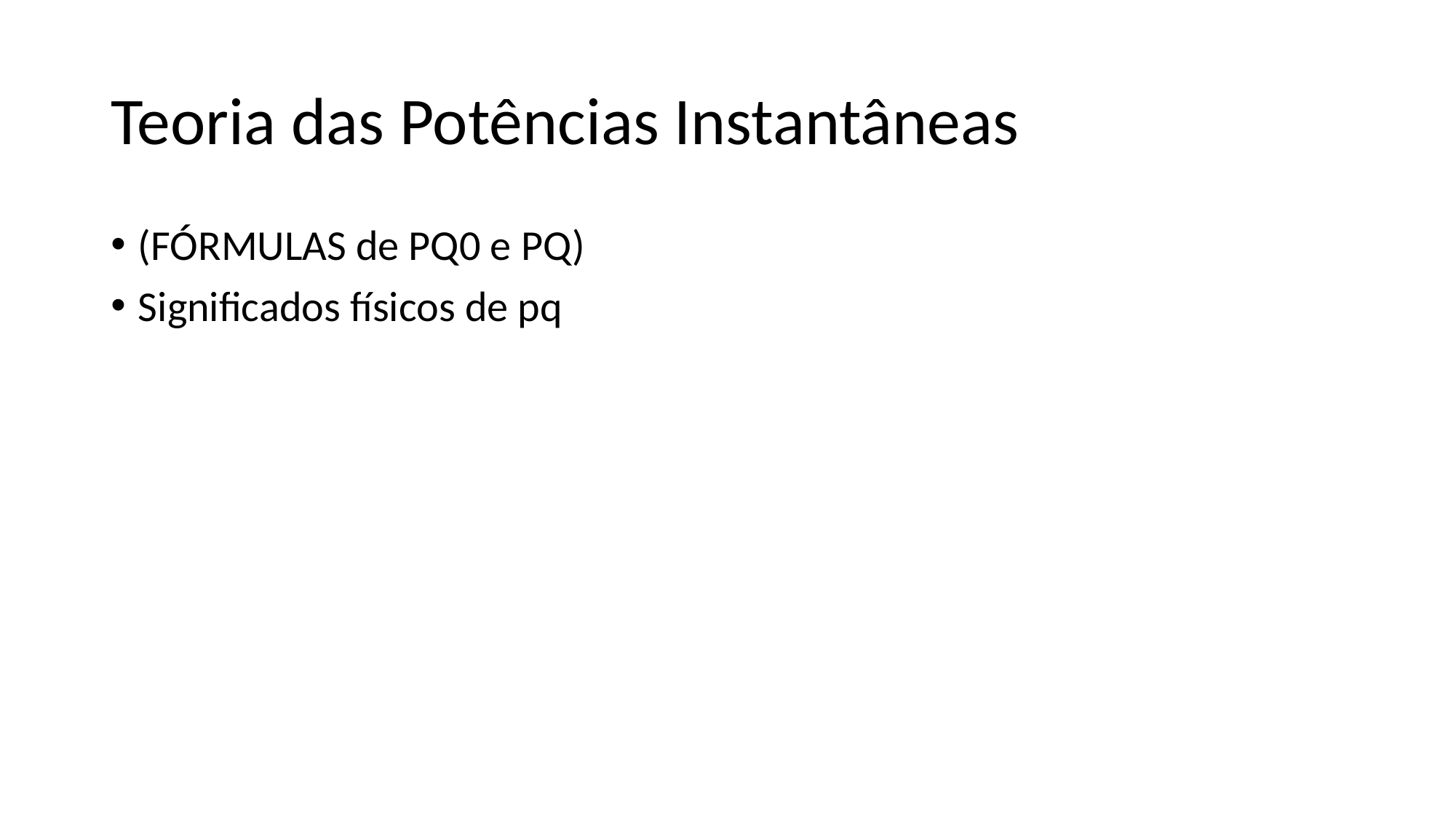

# Teoria das Potências Instantâneas
(FÓRMULAS de PQ0 e PQ)
Significados físicos de pq